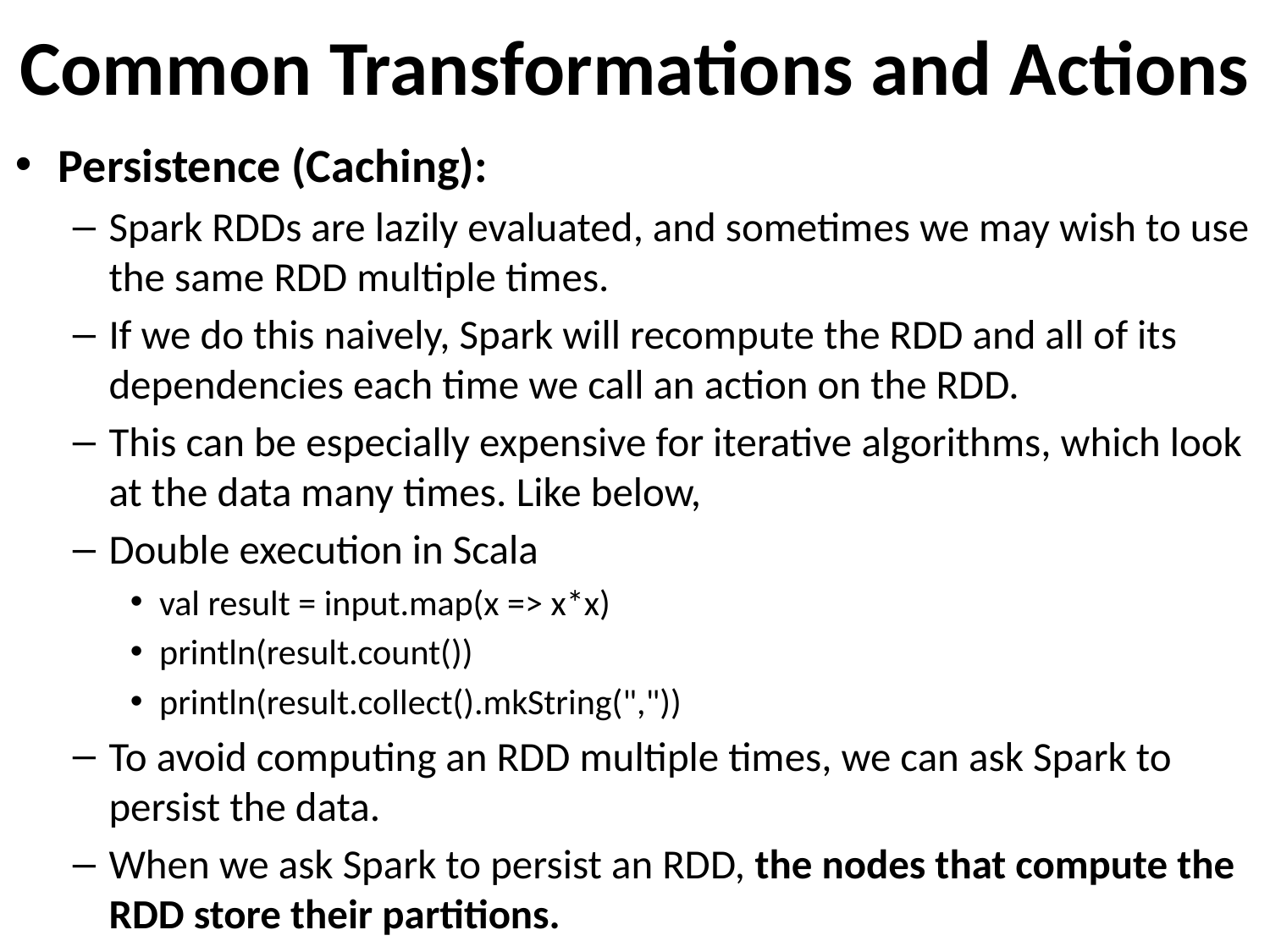

# Common Transformations and Actions
Persistence (Caching):
Spark RDDs are lazily evaluated, and sometimes we may wish to use the same RDD multiple times.
If we do this naively, Spark will recompute the RDD and all of its dependencies each time we call an action on the RDD.
This can be especially expensive for iterative algorithms, which look at the data many times. Like below,
Double execution in Scala
val result = input.map(x => x*x)
println(result.count())
println(result.collect().mkString(","))
To avoid computing an RDD multiple times, we can ask Spark to persist the data.
When we ask Spark to persist an RDD, the nodes that compute the RDD store their partitions.